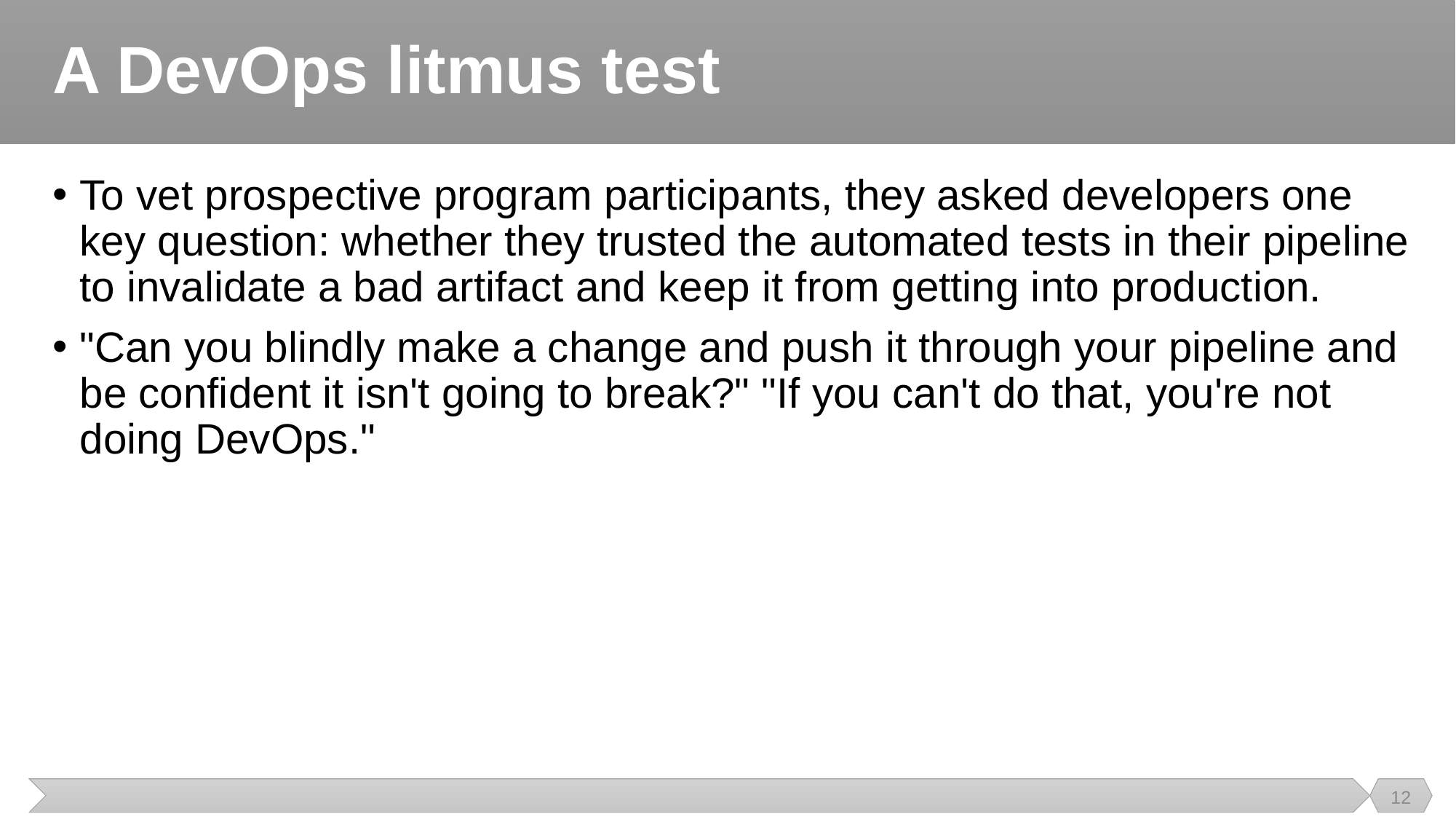

# A DevOps litmus test
To vet prospective program participants, they asked developers one key question: whether they trusted the automated tests in their pipeline to invalidate a bad artifact and keep it from getting into production.
"Can you blindly make a change and push it through your pipeline and be confident it isn't going to break?" "If you can't do that, you're not doing DevOps."
12